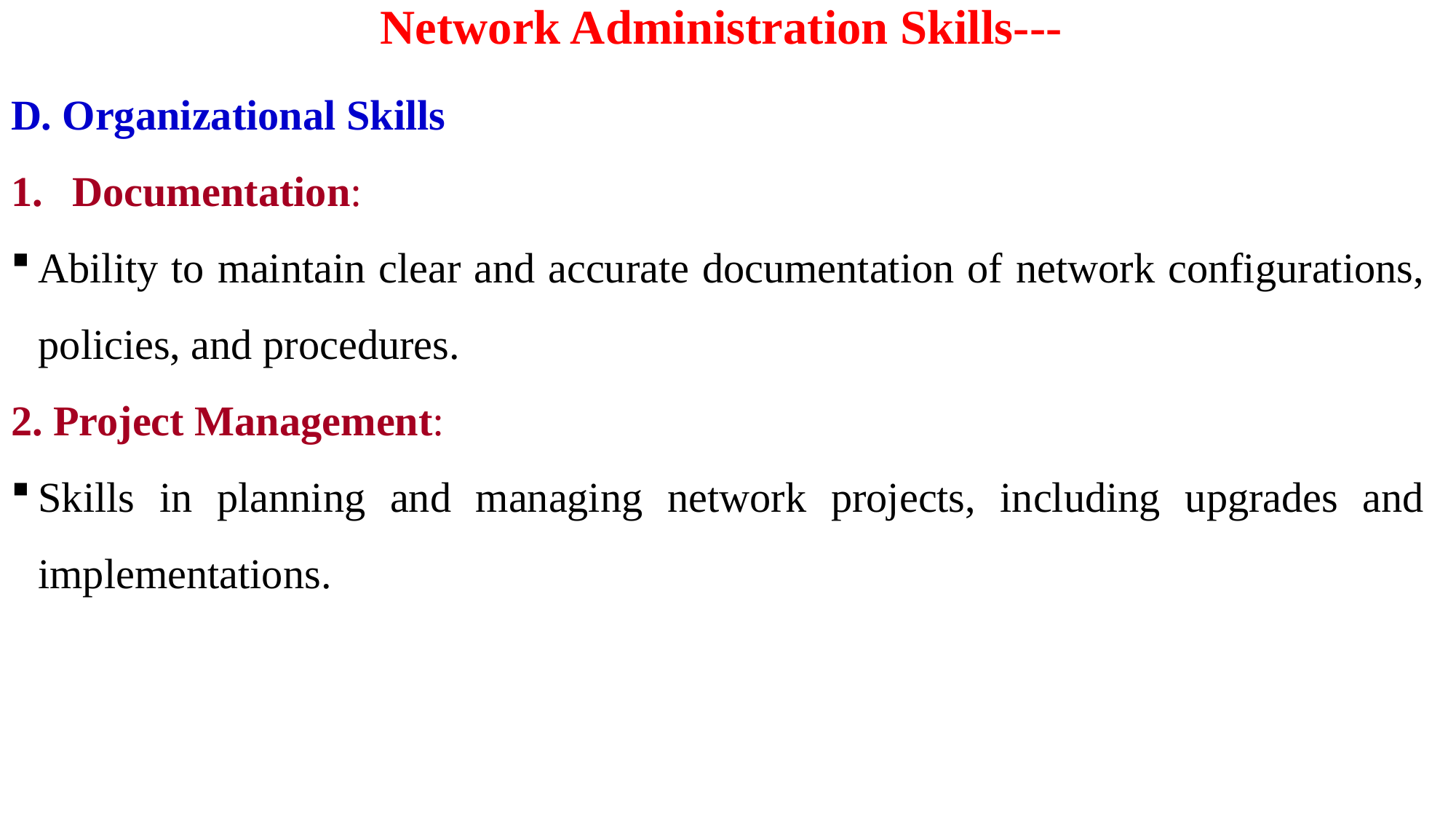

# Network Administration Skills---
D. Organizational Skills
Documentation:
Ability to maintain clear and accurate documentation of network configurations, policies, and procedures.
2. Project Management:
Skills in planning and managing network projects, including upgrades and implementations.
105